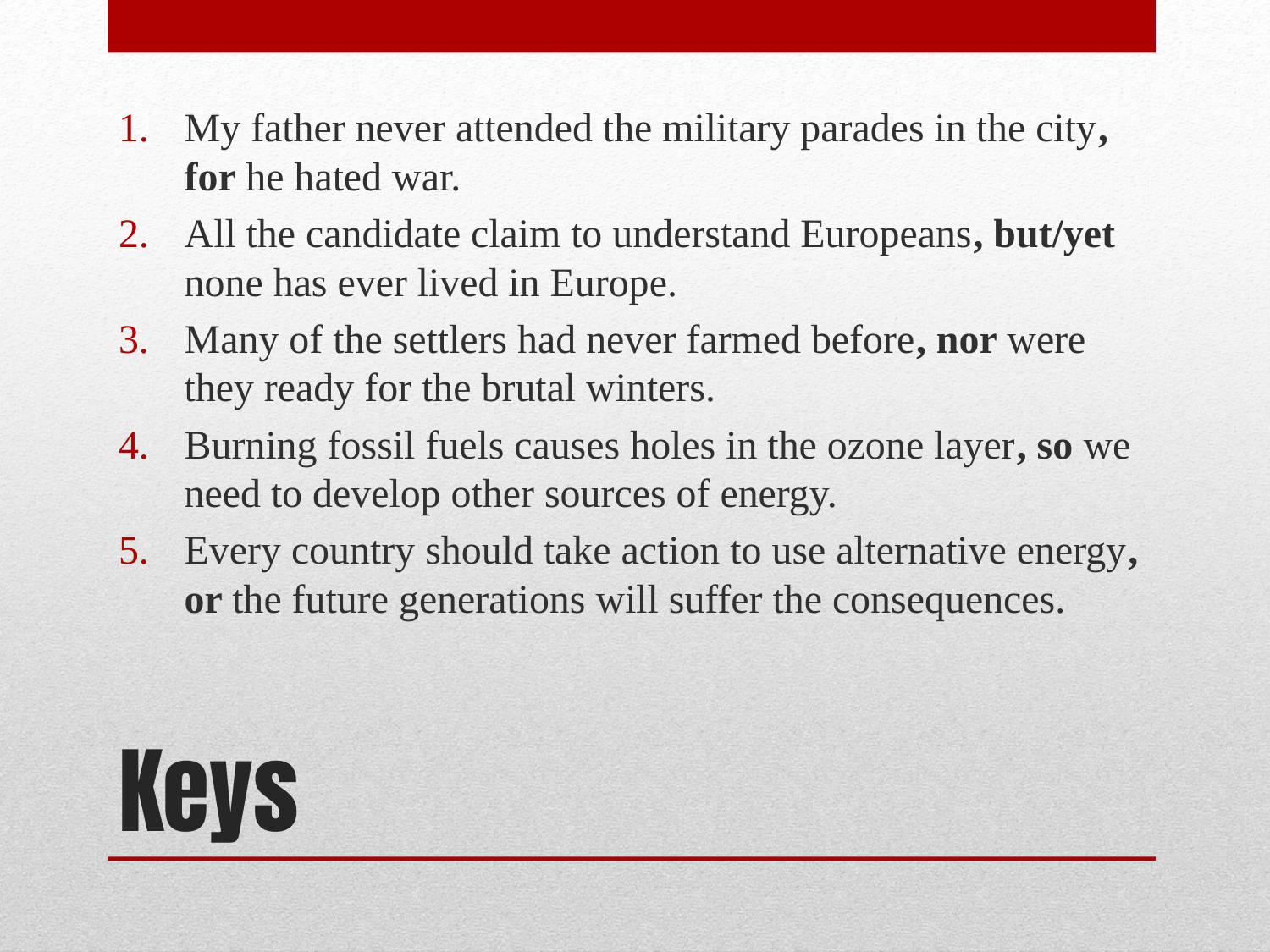

My father never attended the military parades in the city, for he hated war.
All the candidate claim to understand Europeans, but/yet none has ever lived in Europe.
Many of the settlers had never farmed before, nor were they ready for the brutal winters.
Burning fossil fuels causes holes in the ozone layer, so we need to develop other sources of energy.
Every country should take action to use alternative energy, or the future generations will suffer the consequences.

# Keys